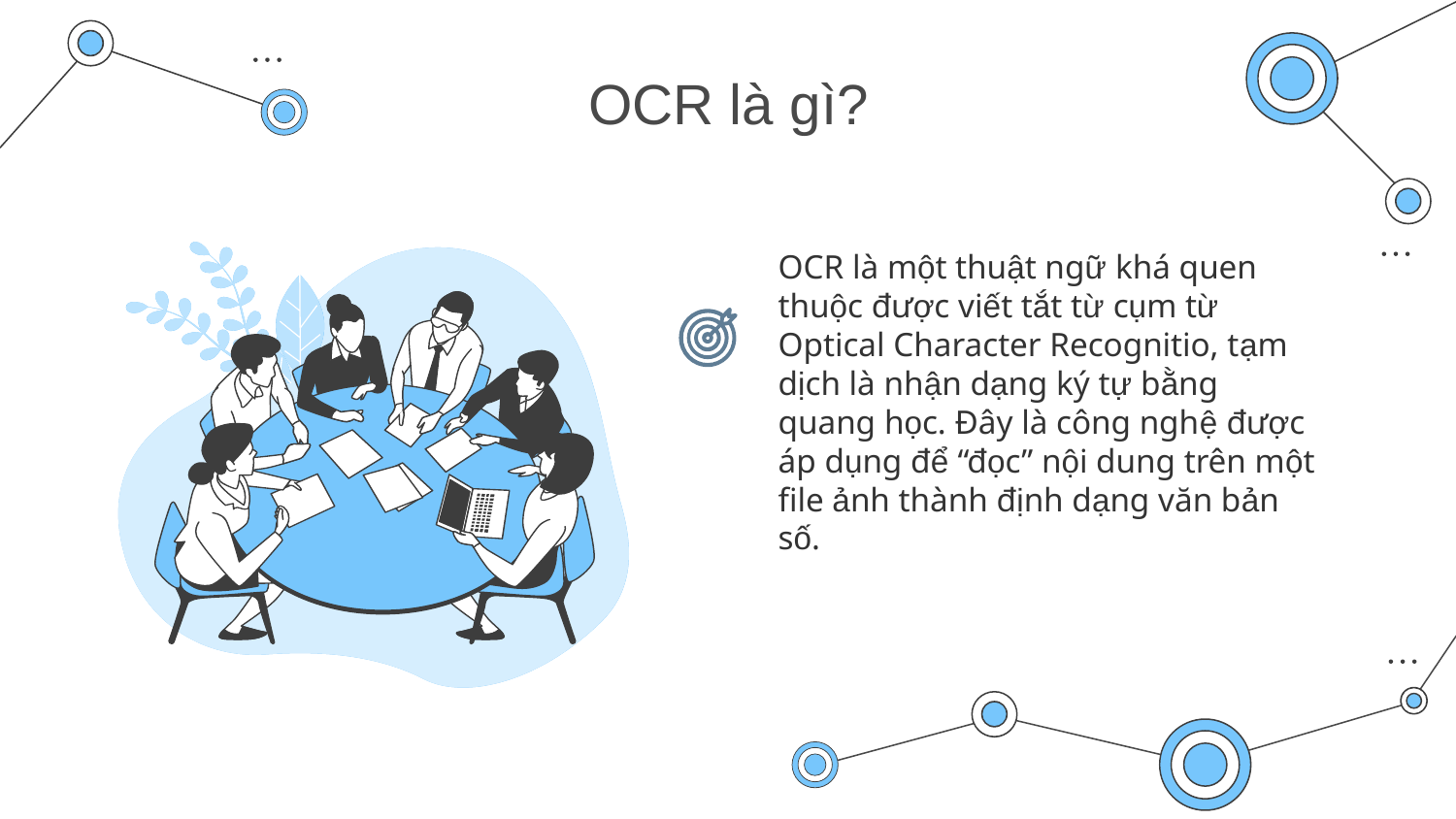

# OCR là gì?

OCR là một thuật ngữ khá quen thuộc được viết tắt từ cụm từ Optical Character Recognitio, tạm dịch là nhận dạng ký tự bằng quang học. Đây là công nghệ được áp dụng để “đọc” nội dung trên một file ảnh thành định dạng văn bản số.